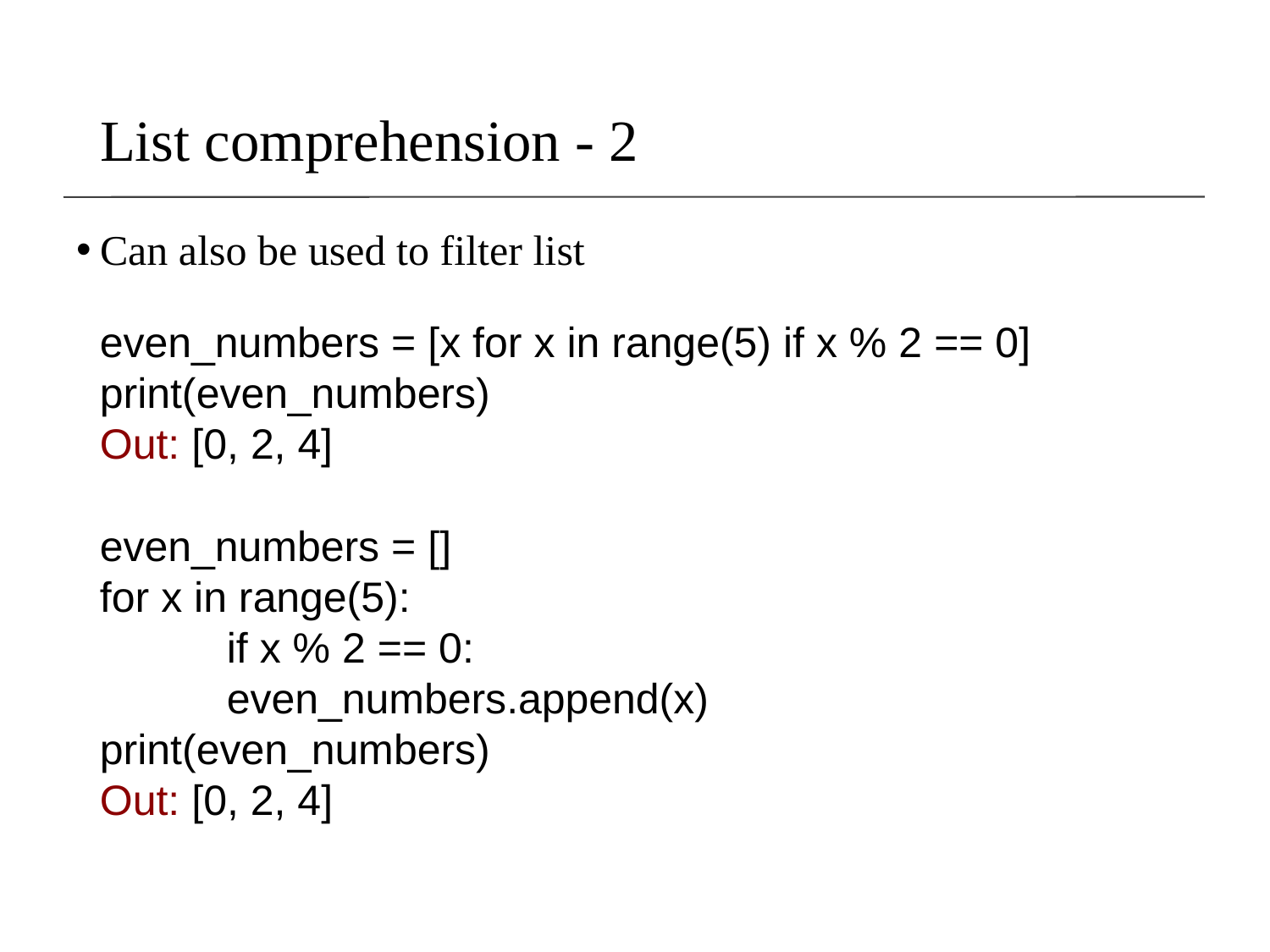

# List comprehension - 2
Can also be used to filter list
even_numbers = [x for x in range(5) if x % 2 == 0]
print(even_numbers)
Out: [0, 2, 4]
even_numbers = []
for x in range(5):
	if x % 2 == 0:
	even_numbers.append(x)
print(even_numbers)
Out: [0, 2, 4]